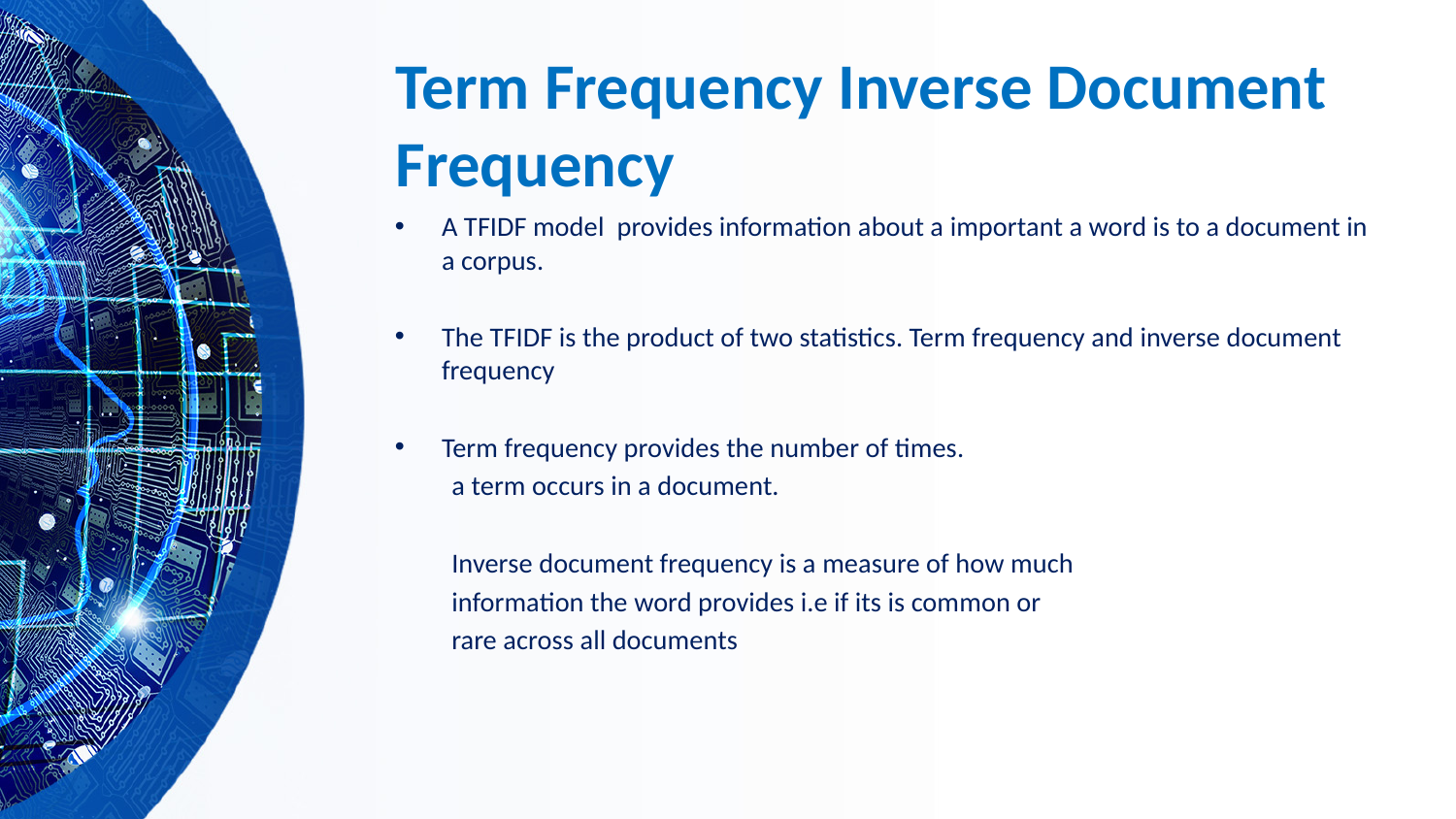

# Term Frequency Inverse Document Frequency
A TFIDF model  provides information about a important a word is to a document in a corpus.

The TFIDF is the product of two statistics. Term frequency and inverse document frequency

Term frequency provides the number of times.
         a term occurs in a document.

         Inverse document frequency is a measure of how much
         information the word provides i.e if its is common or
         rare across all documents